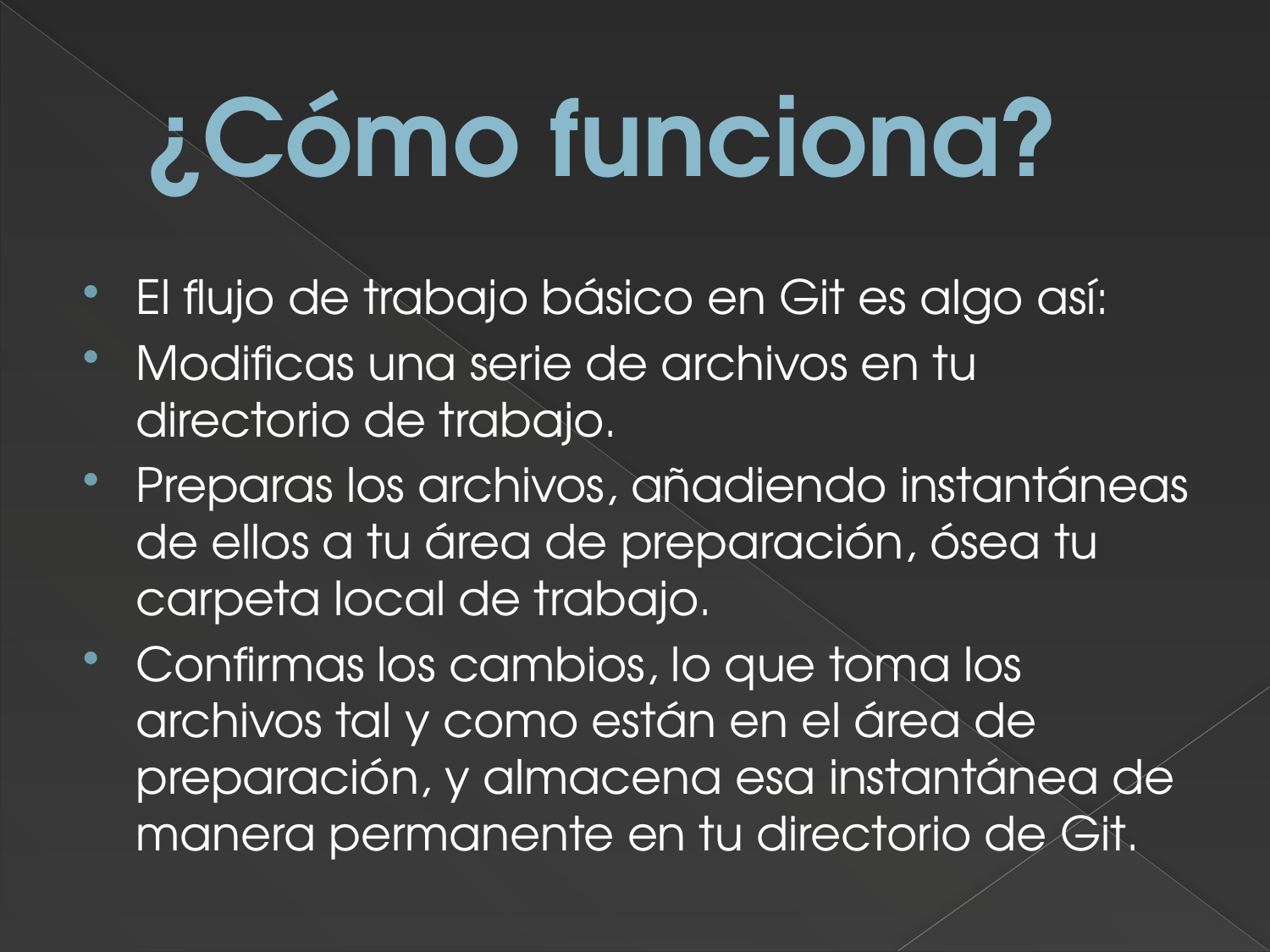

# ¿Cómo funciona?
El flujo de trabajo básico en Git es algo así:
Modificas una serie de archivos en tu directorio de trabajo.
Preparas los archivos, añadiendo instantáneas de ellos a tu área de preparación, ósea tu carpeta local de trabajo.
Confirmas los cambios, lo que toma los archivos tal y como están en el área de preparación, y almacena esa instantánea de manera permanente en tu directorio de Git.